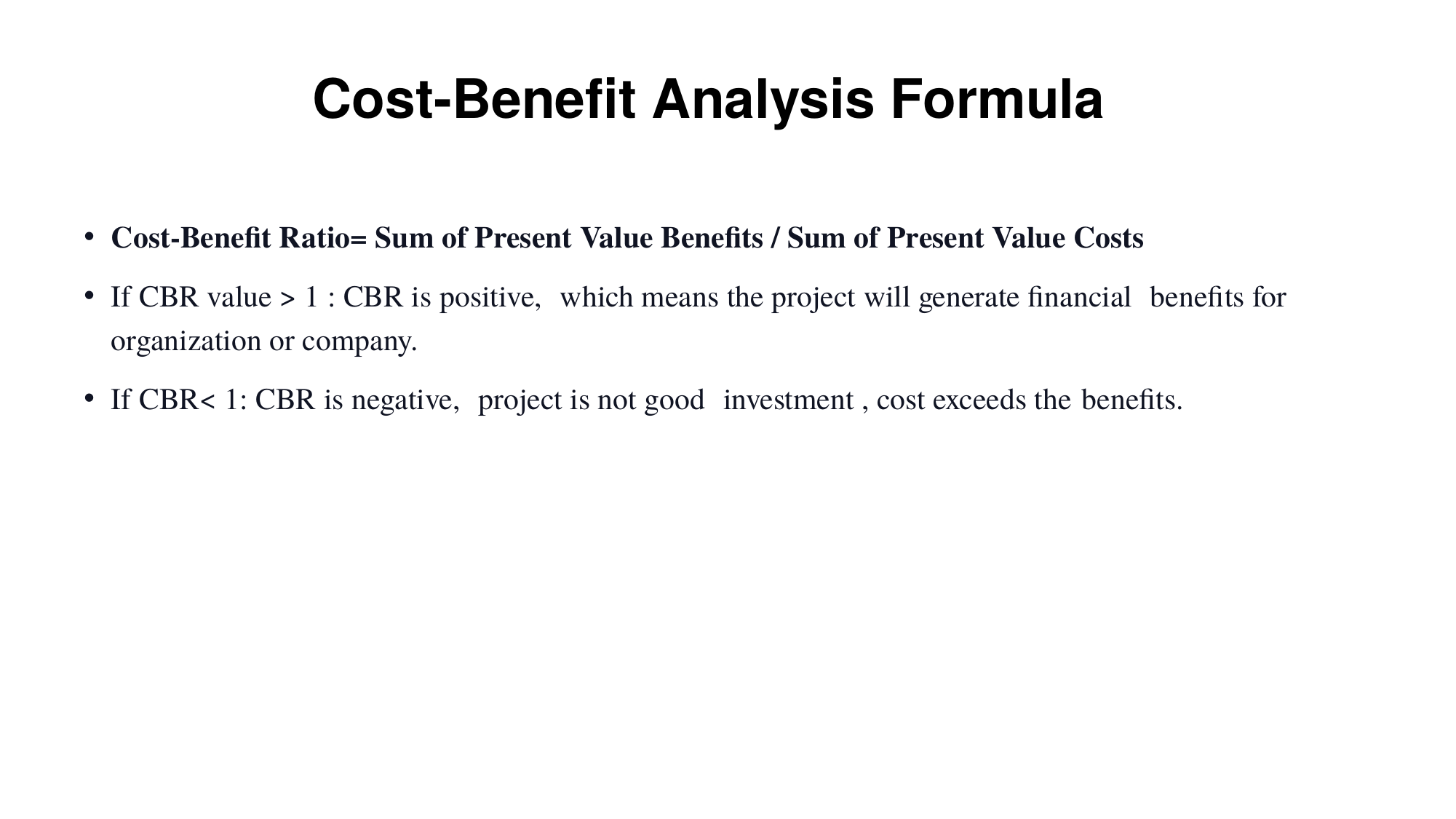

# Cost-Benefit Analysis Formula
Cost-Benefit Ratio= Sum of Present Value Benefits / Sum of Present Value Costs
If CBR value > 1 : CBR is positive,  which means the project will generate financial  benefits for organization or company.
If CBR< 1: CBR is negative,  project is not good  investment , cost exceeds the benefits.